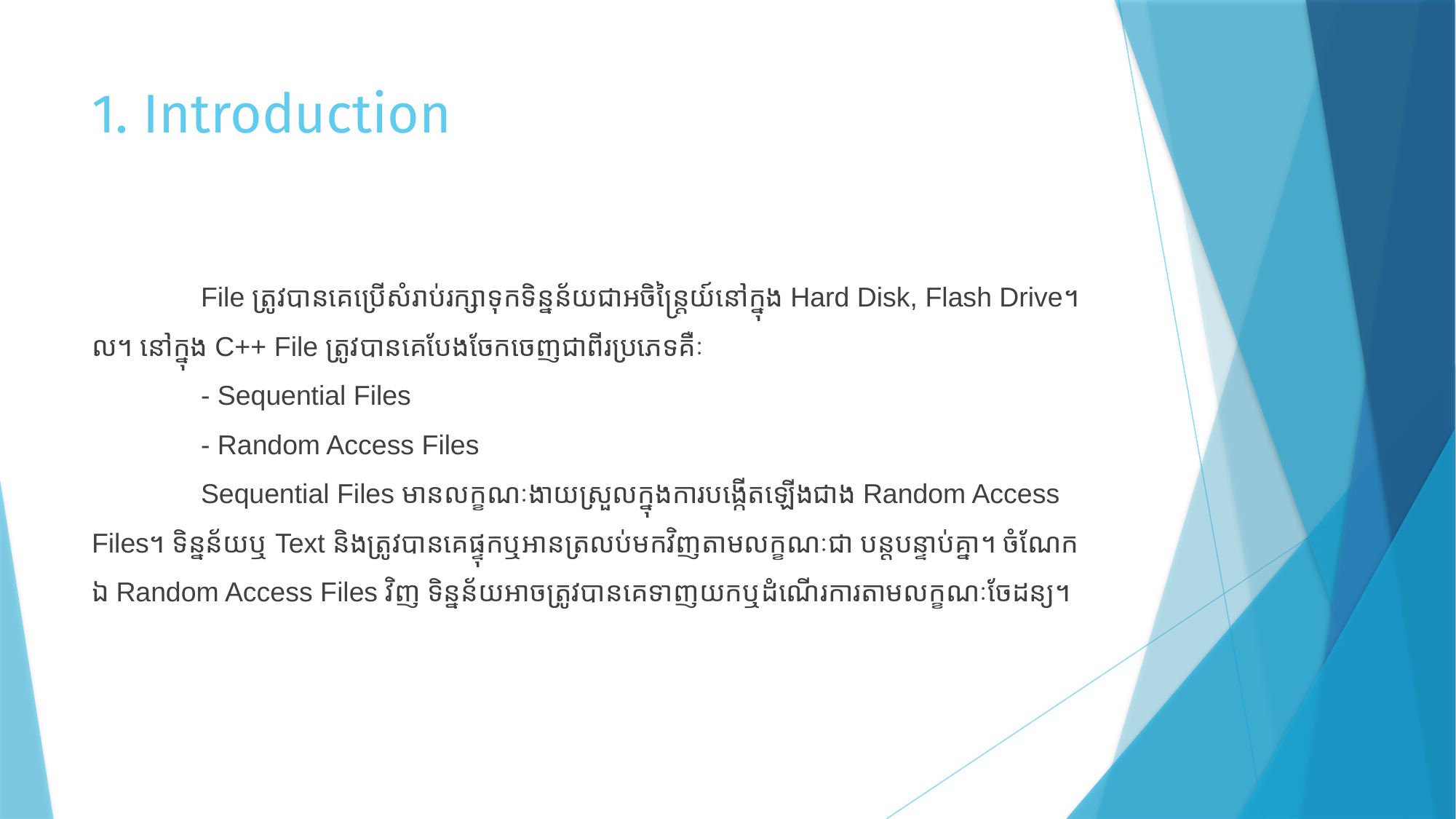

# 1. Introduction
	File ត្រូវបានគេប្រើសំរាប់រក្សាទុកទិន្នន័យជាអចិន្ត្រៃយ៍នៅក្នុង Hard Disk, Flash Drive។ល។ នៅក្នុង C++ File ត្រូវបានគេបែងចែកចេញជាពីរប្រភេទគឺៈ​
	- Sequential Files
	- Random Access Files
	Sequential Files មានលក្ខណៈងាយស្រួលក្នុងការបង្កើតឡើងជាង Random Access Files។ ទិន្នន័យឬ Text និងត្រូវបានគេផ្ទុកឬអានត្រលប់មកវិញតាមលក្ខណៈជា បន្តបន្ទាប់គ្នា។​ ចំណែកឯ Random Access Files វិញ ទិន្នន័យអាចត្រូវបានគេទាញយកឬដំណើរការតាមលក្ខណៈចែដន្យ។